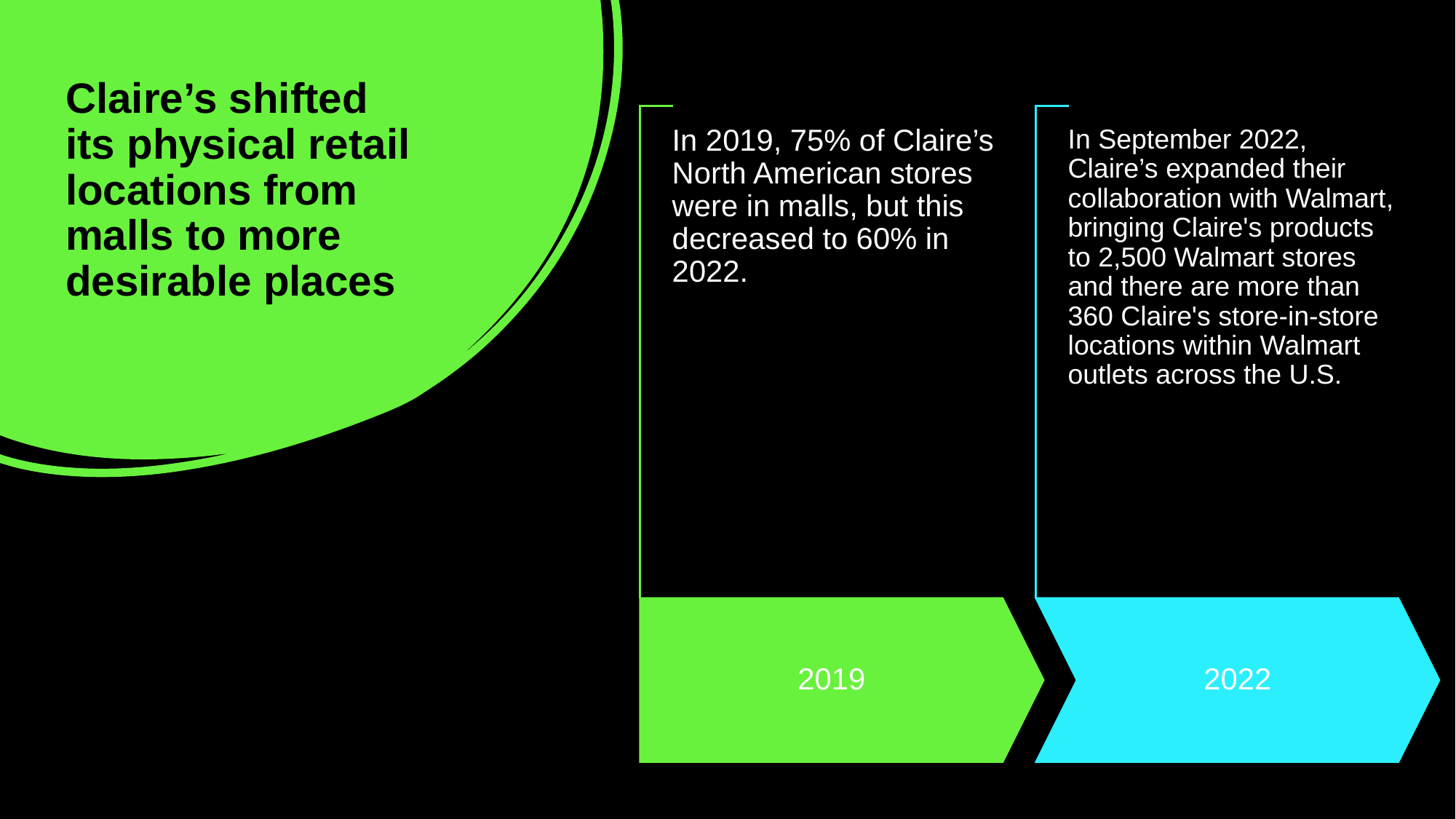

2019
In 2019, 75% of Claire’s North American stores were in malls, but this decreased to 60% in 2022.
2022
In September 2022, Claire’s expanded their collaboration with Walmart, bringing Claire's products to 2,500 Walmart stores and there are more than 360 Claire's store-in-store locations within Walmart outlets across the U.S.

# Claire’s shifted its physical retail locations from malls to more desirable places